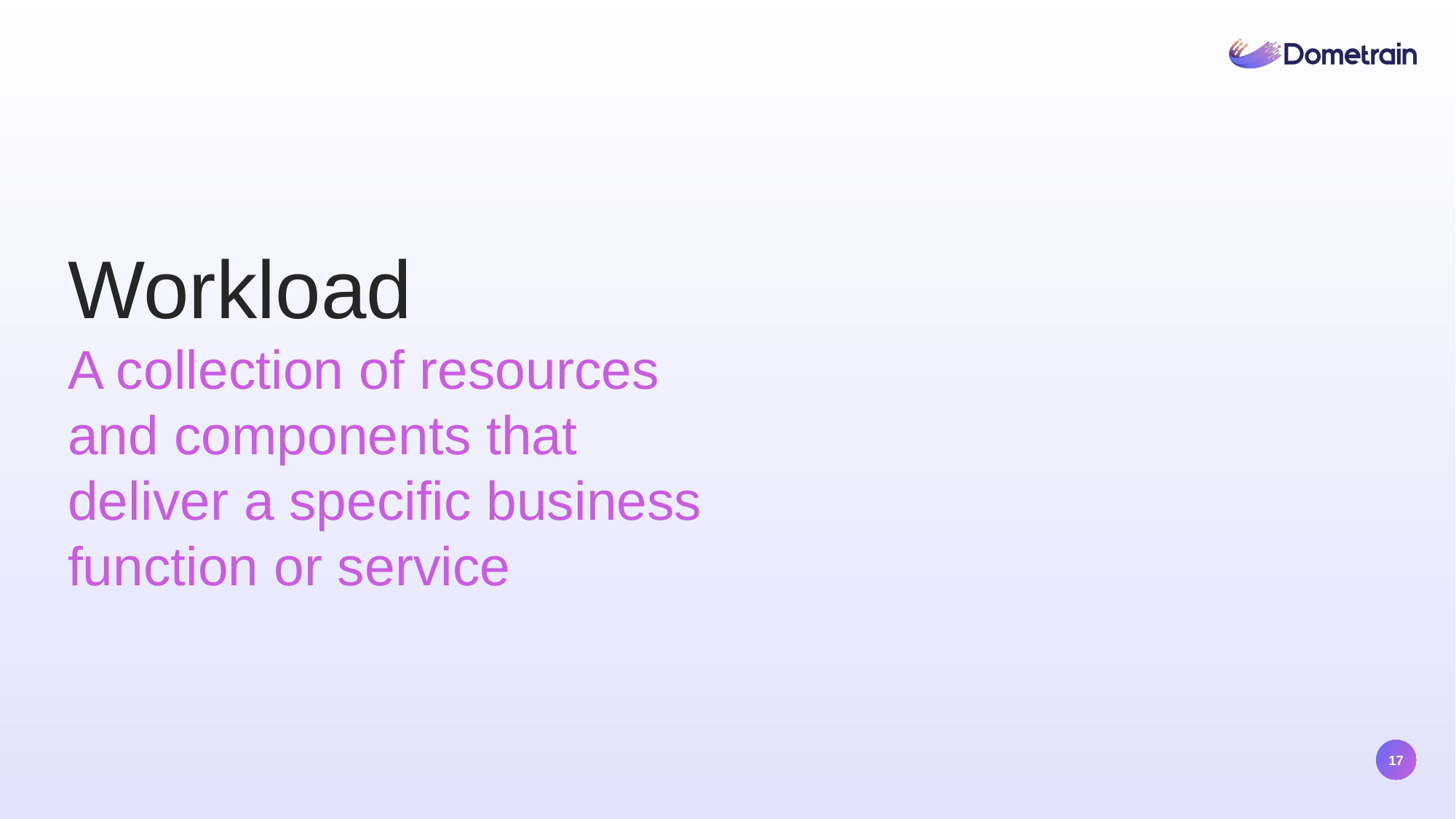

Workload
A collection of resources and components that deliver a specific business function or service